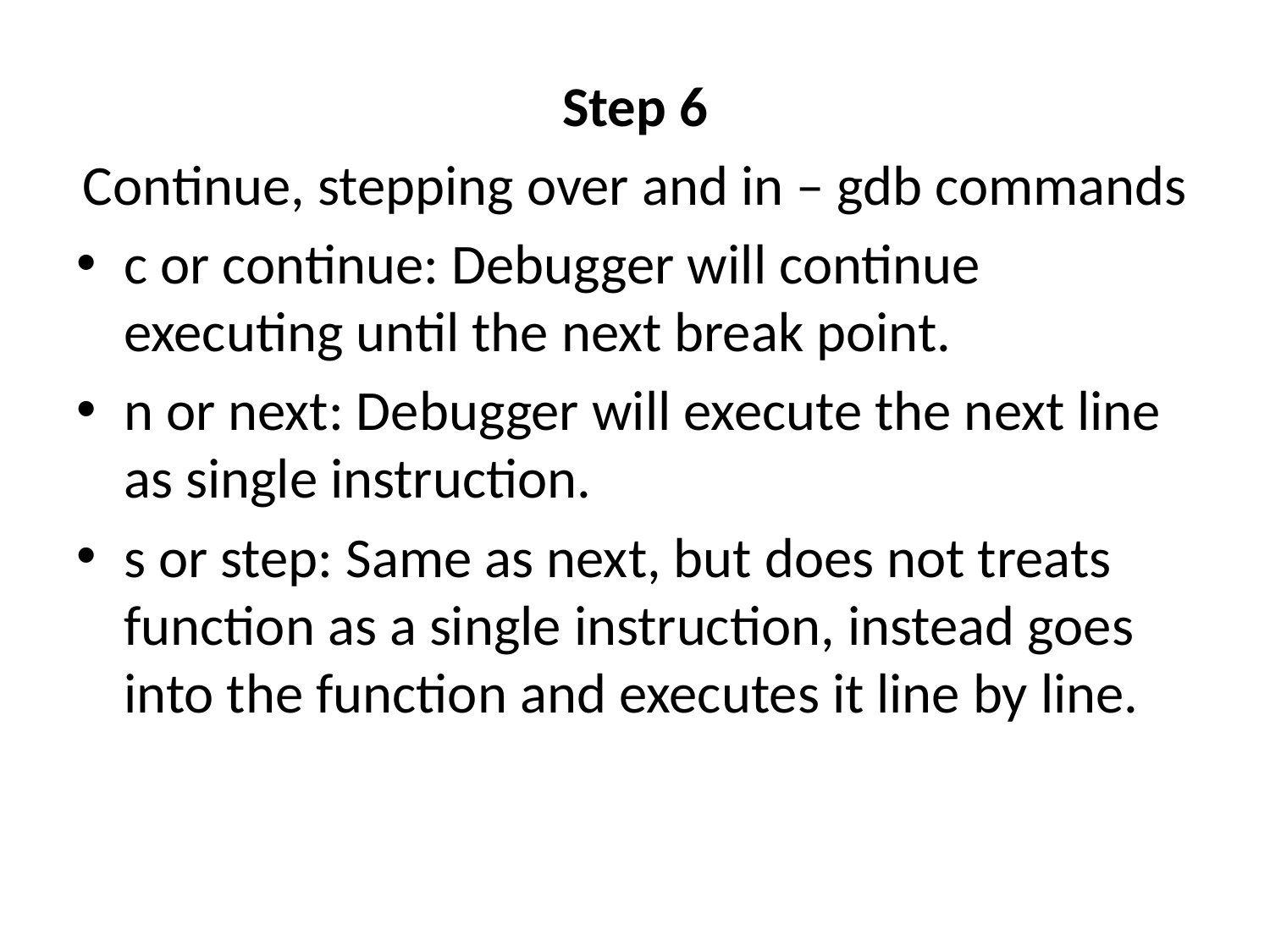

Step 6
Continue, stepping over and in – gdb commands
c or continue: Debugger will continue executing until the next break point.
n or next: Debugger will execute the next line as single instruction.
s or step: Same as next, but does not treats function as a single instruction, instead goes into the function and executes it line by line.